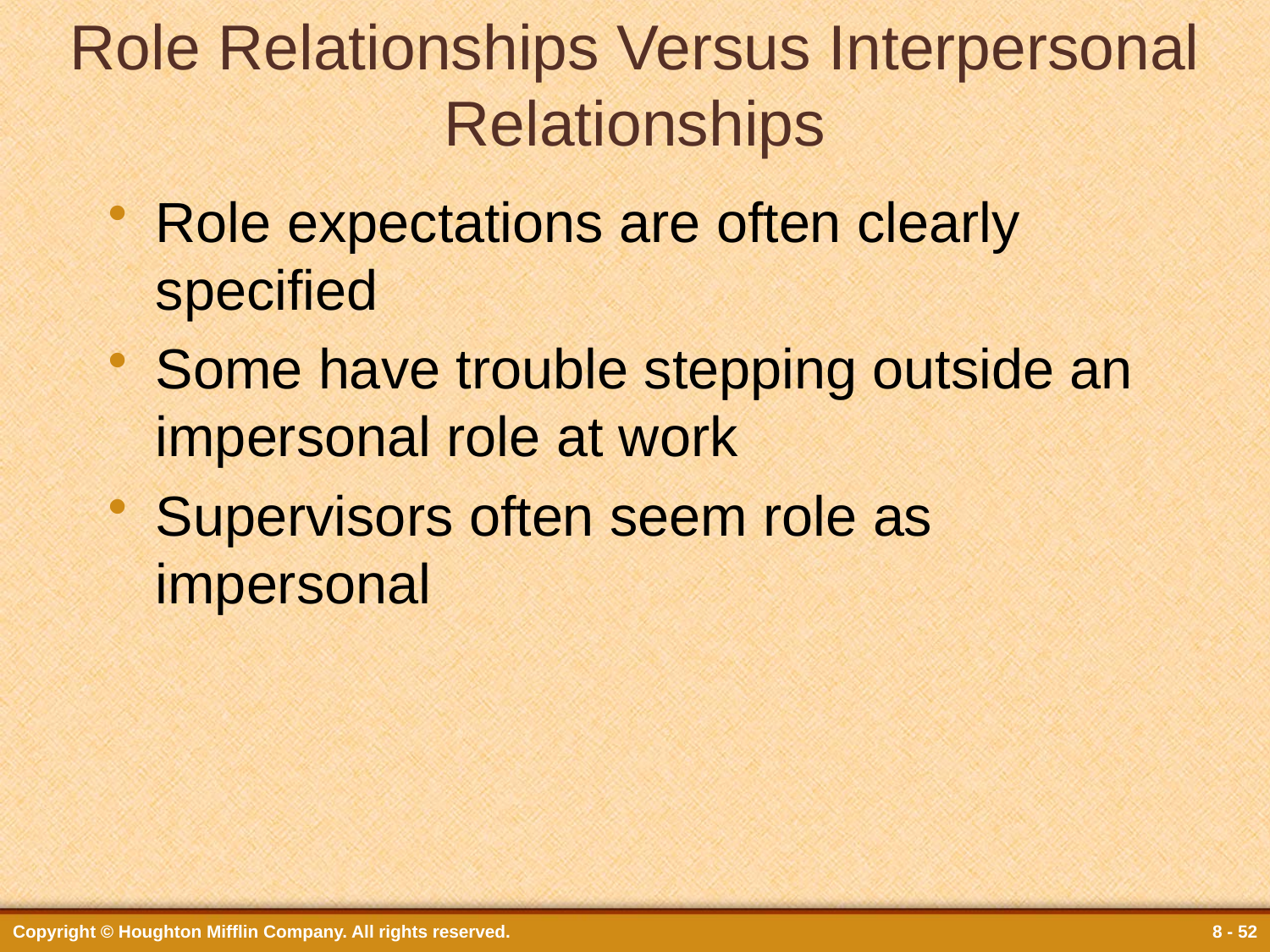

# Role Relationships Versus Interpersonal Relationships
Role expectations are often clearly specified
Some have trouble stepping outside an impersonal role at work
Supervisors often seem role as impersonal
Copyright © Houghton Mifflin Company. All rights reserved.
8 - 52